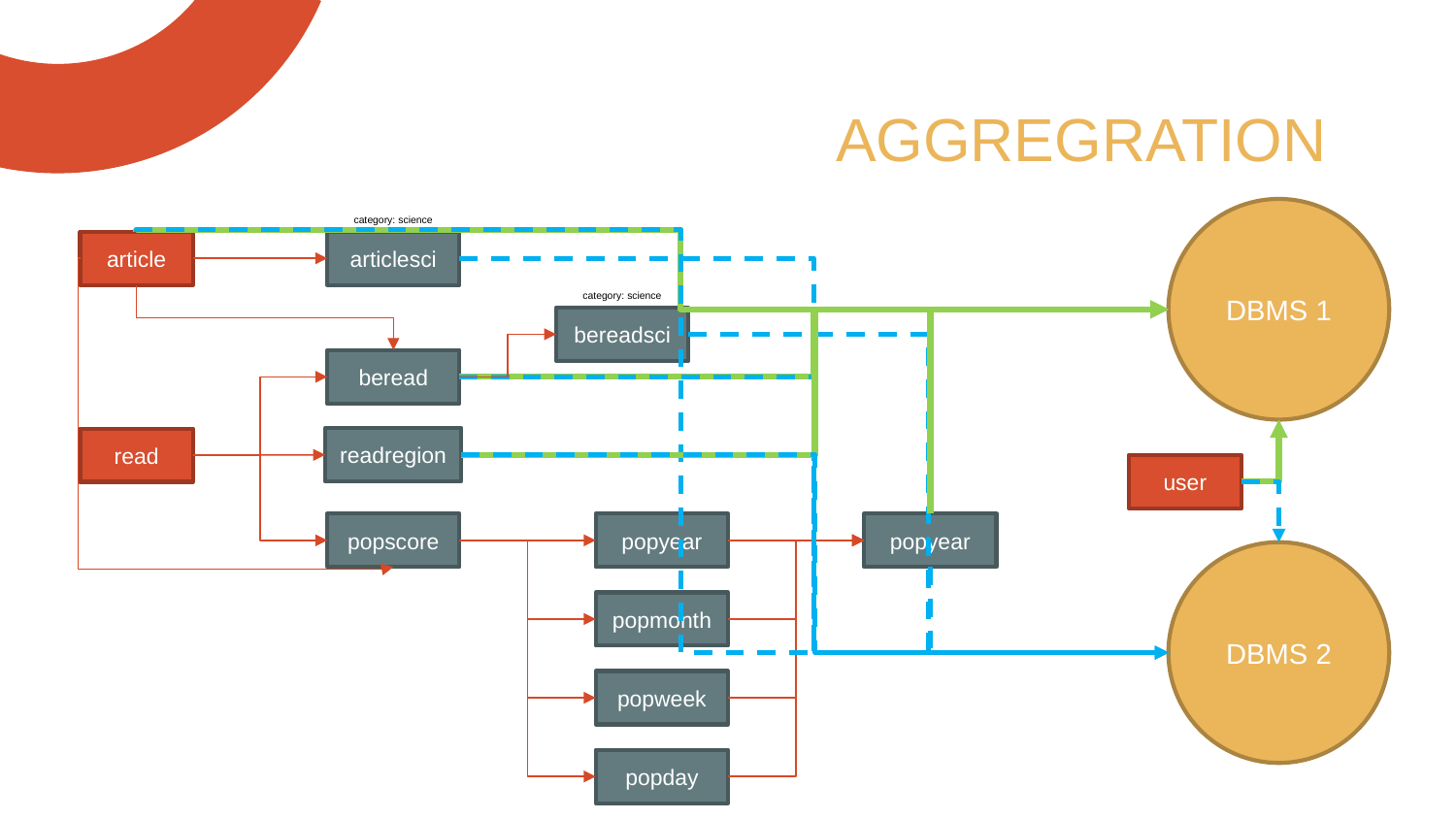

# AGGREGRATION
DBMS 1
category: science
article
articlesci
category: science
bereadsci
beread
readregion
read
user
popscore
popyear
popyear
DBMS 2
popmonth
popweek
popday